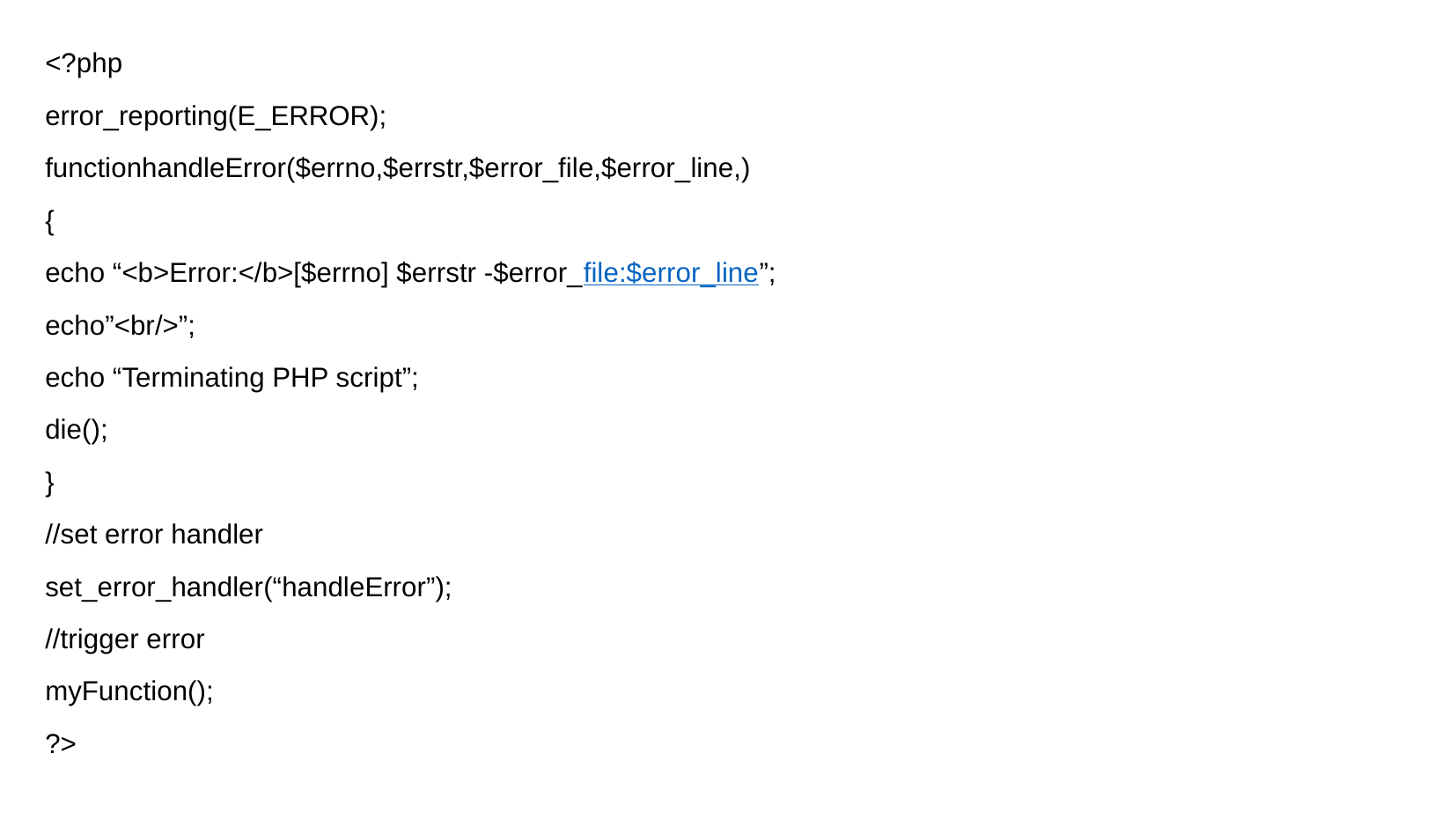

<?php
error_reporting(E_ERROR);
functionhandleError($errno,$errstr,$error_file,$error_line,)
{
echo “<b>Error:</b>[$errno] $errstr -$error_file:$error_line”;
echo”<br/>”;
echo “Terminating PHP script”;
die();
}
//set error handler
set_error_handler(“handleError”);
//trigger error
myFunction();
?>